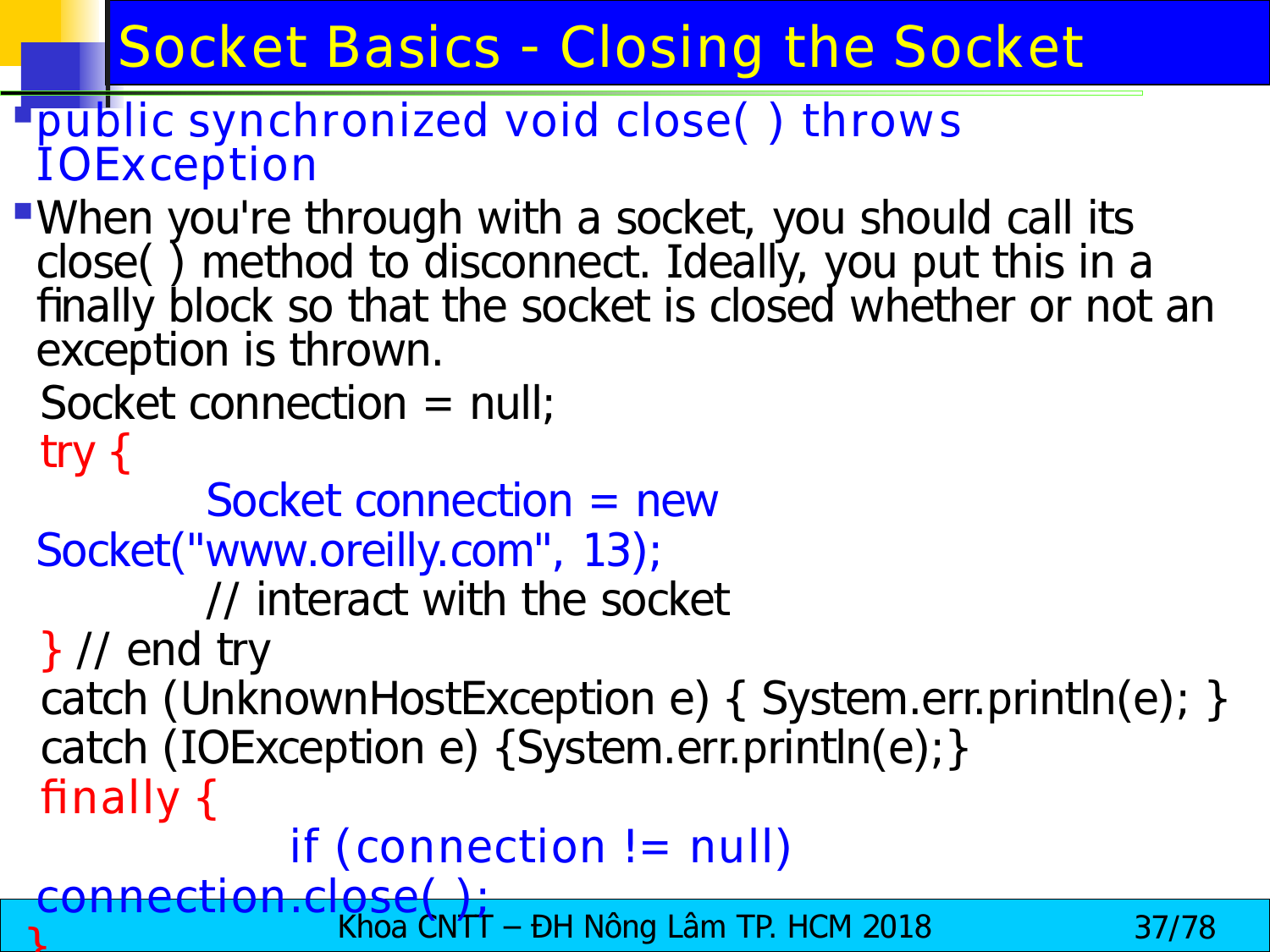

# Socket Basics - Closing the Socket
public synchronized void close( ) throws IOException
When you're through with a socket, you should call its close( ) method to disconnect. Ideally, you put this in a finally block so that the socket is closed whether or not an exception is thrown.
  Socket connection = null;
  try {
		   Socket connection = new Socket("www.oreilly.com", 13);
		   // interact with the socket
  } // end try
  catch (UnknownHostException e) { System.err.println(e); }
  catch (IOException e) {System.err.println(e);}
  finally {
			if (connection != null) connection.close( );
 }